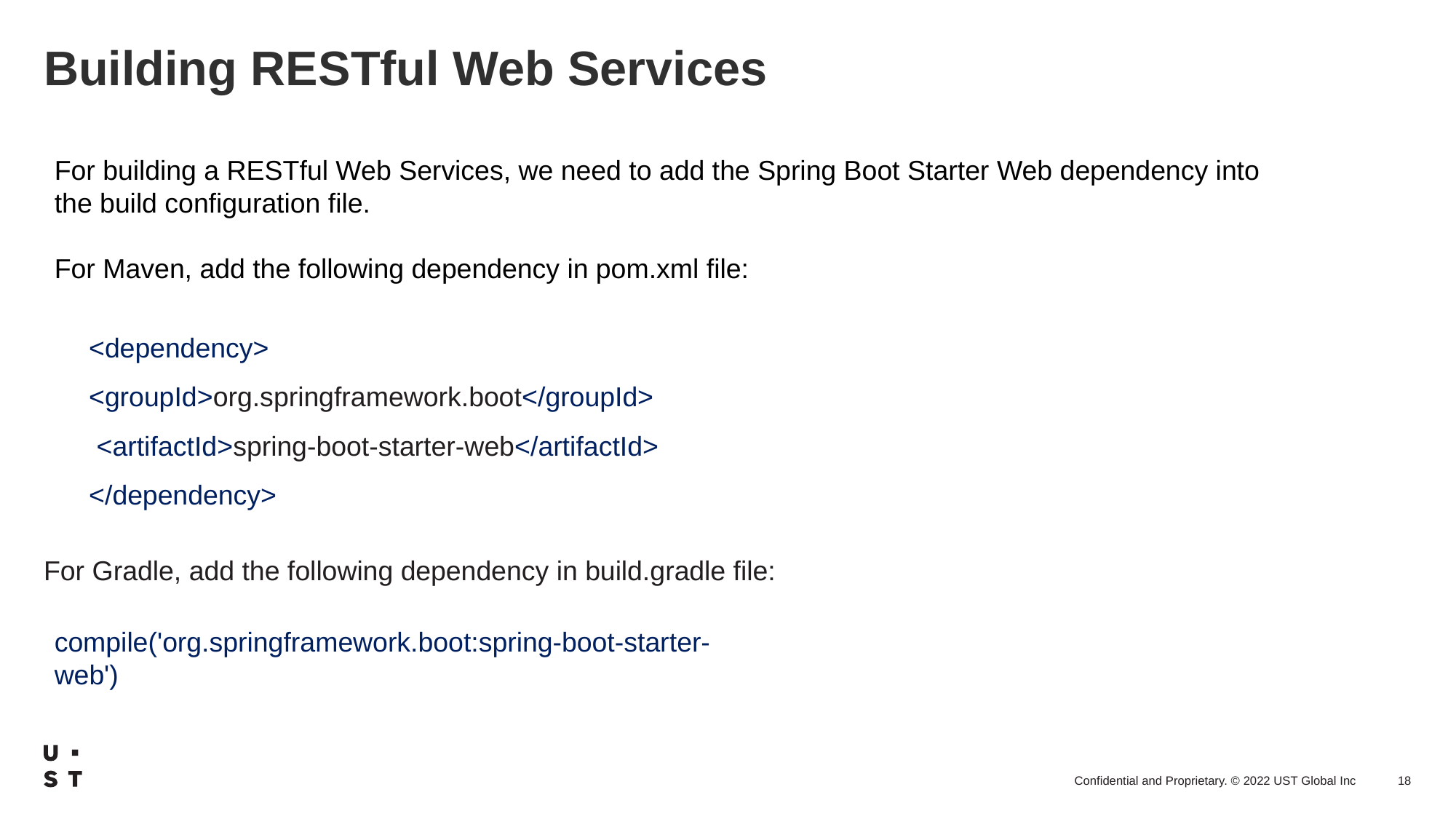

# Building RESTful Web Services
For building a RESTful Web Services, we need to add the Spring Boot Starter Web dependency into the build configuration file.

For Maven, add the following dependency in pom.xml file:

<dependency>
<groupId>org.springframework.boot</groupId>
 <artifactId>spring-boot-starter-web</artifactId>
</dependency>

For Gradle, add the following dependency in build.gradle file:
compile('org.springframework.boot:spring-boot-starter-web')